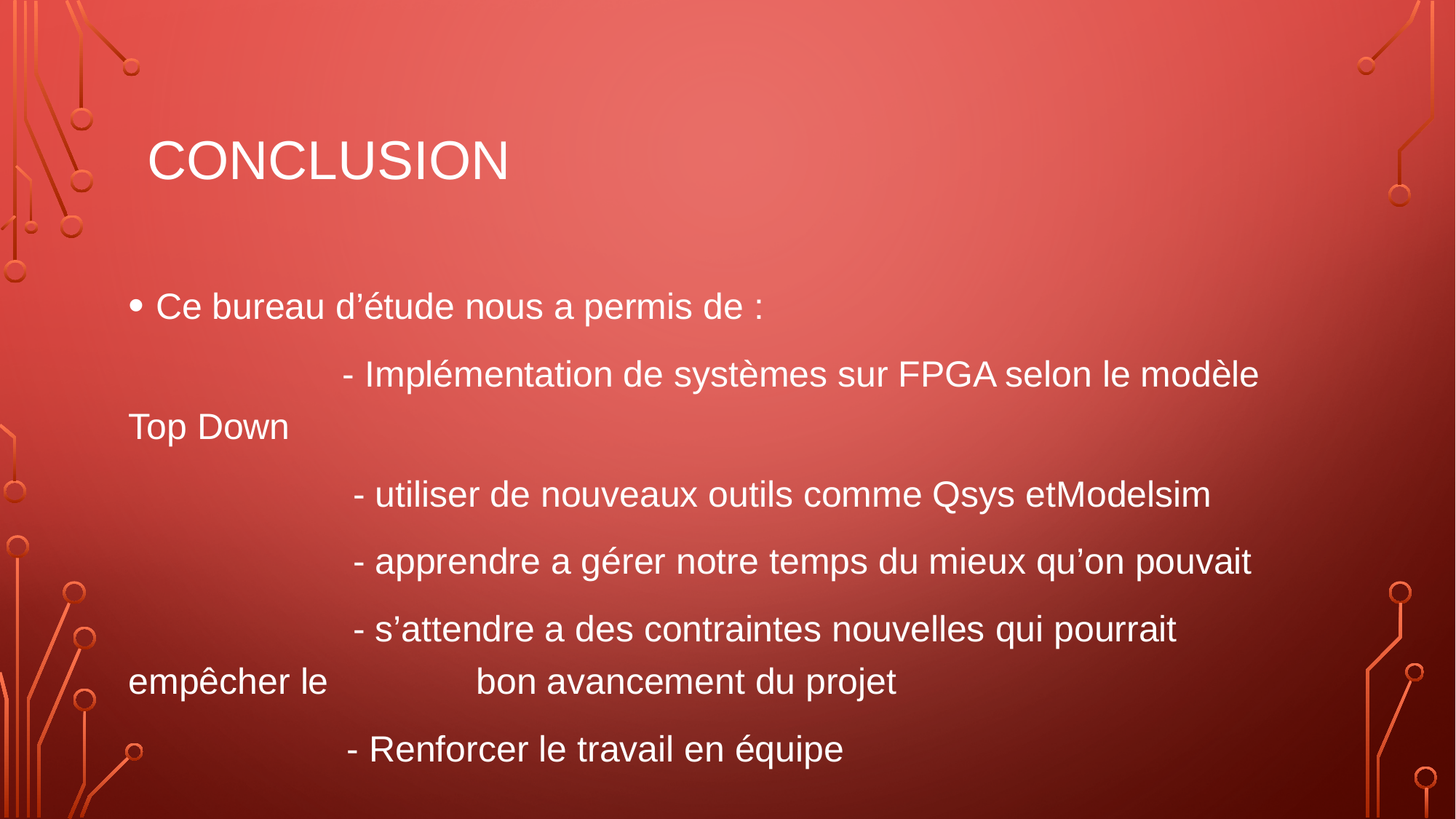

# Conclusion
Ce bureau d’étude nous a permis de :
                     - Implémentation de systèmes sur FPGA selon le modèle Top Down
                      - utiliser de nouveaux outils comme Qsys etModelsim
                      - apprendre a gérer notre temps du mieux qu’on pouvait
                      - s’attendre a des contraintes nouvelles qui pourrait empêcher le 		  bon avancement du projet
            	- Renforcer le travail en équipe